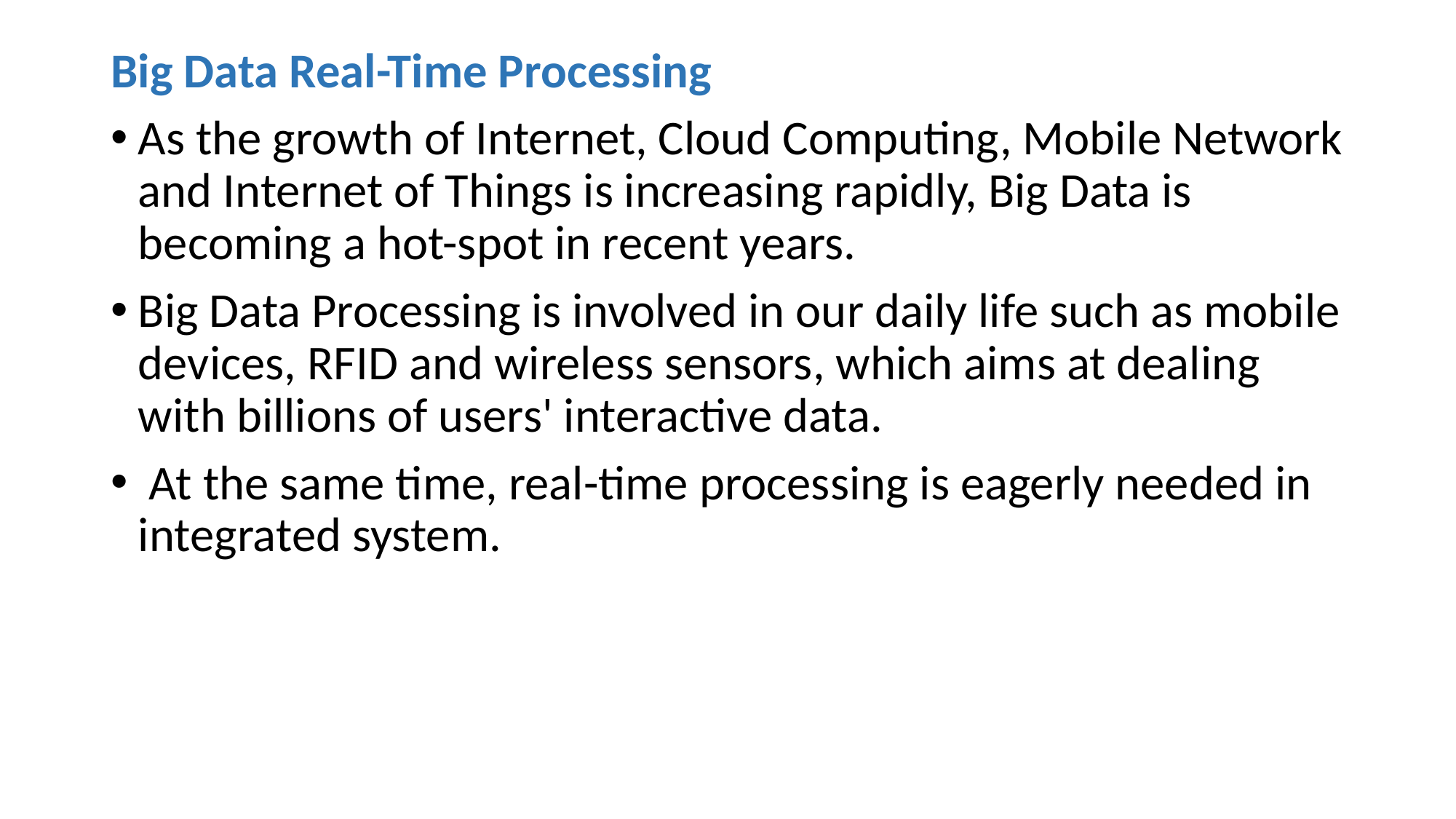

Big Data Real-Time Processing
As the growth of Internet, Cloud Computing, Mobile Network and Internet of Things is increasing rapidly, Big Data is becoming a hot-spot in recent years.
Big Data Processing is involved in our daily life such as mobile devices, RFID and wireless sensors, which aims at dealing with billions of users' interactive data.
 At the same time, real-time processing is eagerly needed in integrated system.